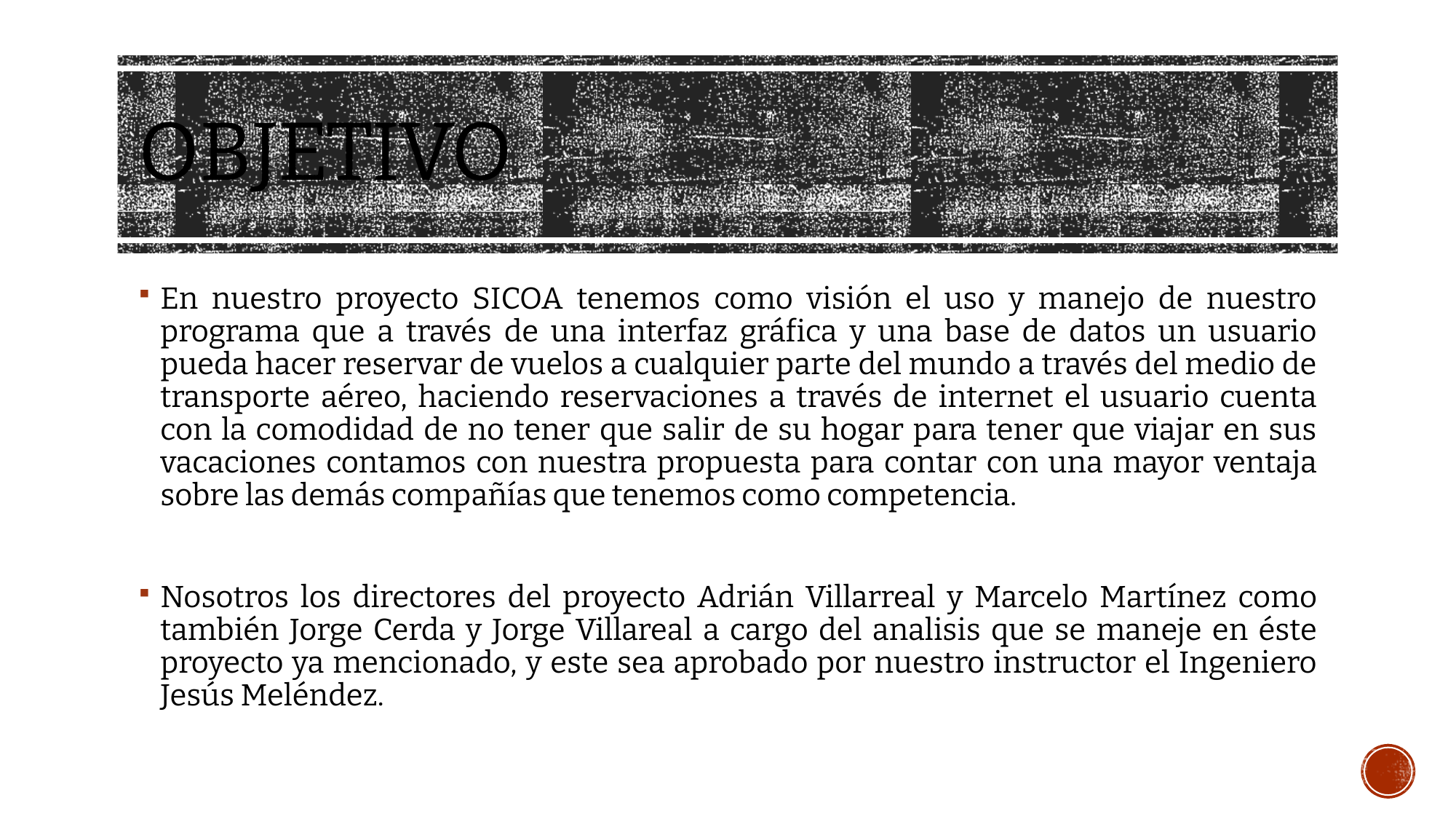

# Objetivo

En nuestro proyecto SICOA tenemos como visión el uso y manejo de nuestro programa que a través de una interfaz gráfica y una base de datos un usuario pueda hacer reservar de vuelos a cualquier parte del mundo a través del medio de transporte aéreo, haciendo reservaciones a través de internet el usuario cuenta con la comodidad de no tener que salir de su hogar para tener que viajar en sus vacaciones contamos con nuestra propuesta para contar con una mayor ventaja sobre las demás compañías que tenemos como competencia.

Nosotros los directores del proyecto Adrián Villarreal y Marcelo Martínez como también Jorge Cerda y Jorge Villareal a cargo del analisis que se maneje en éste proyecto ya mencionado, y este sea aprobado por nuestro instructor el Ingeniero Jesús Meléndez.